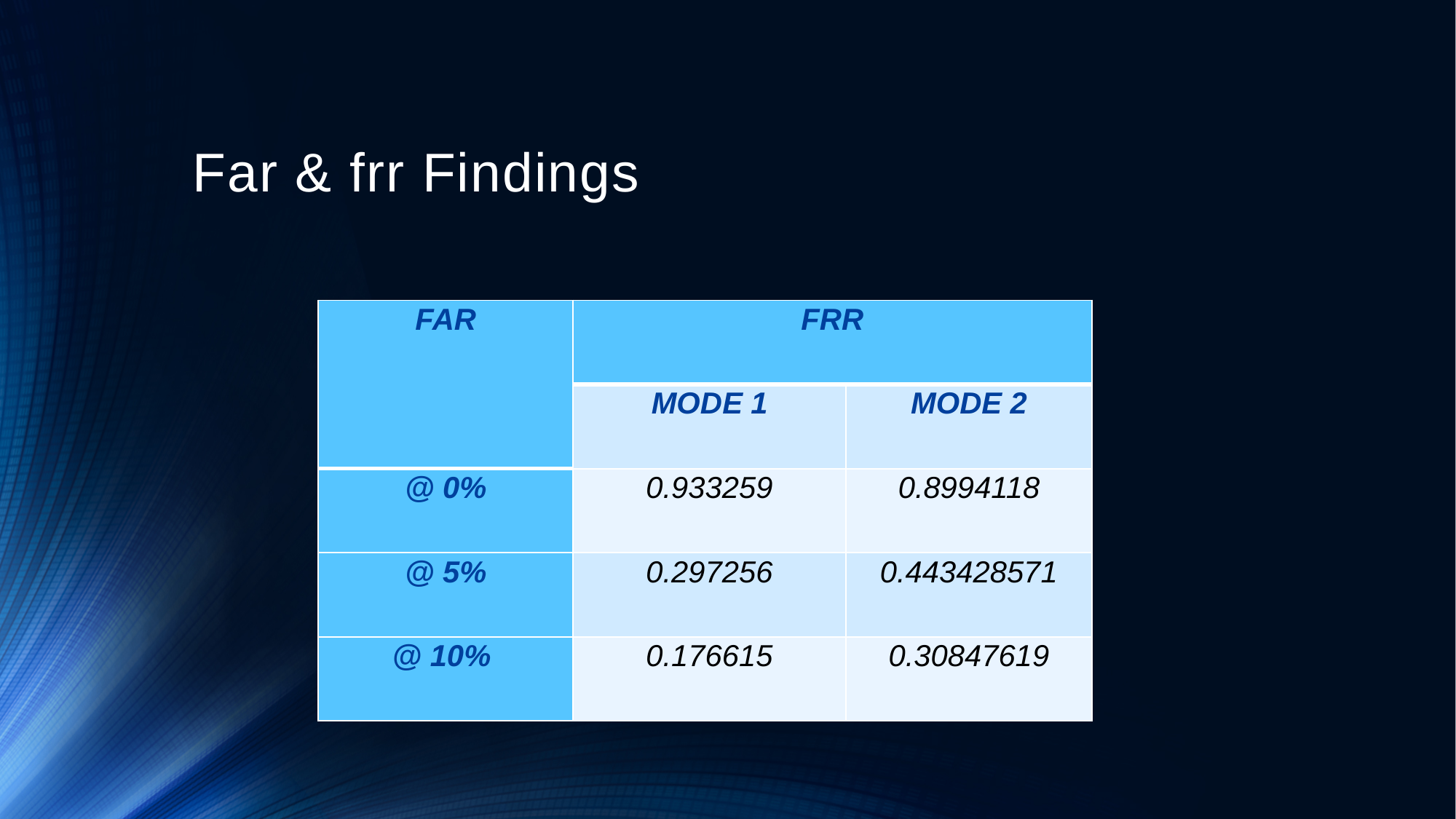

# Far & frr Findings

| FAR | FRR |  |
| --- | --- | --- |
|  | MODE 1 | MODE 2 |
| @ 0% | 0.933259 | 0.8994118 |
| @ 5% | 0.297256 | 0.443428571 |
| @ 10% | 0.176615 | 0.30847619 |